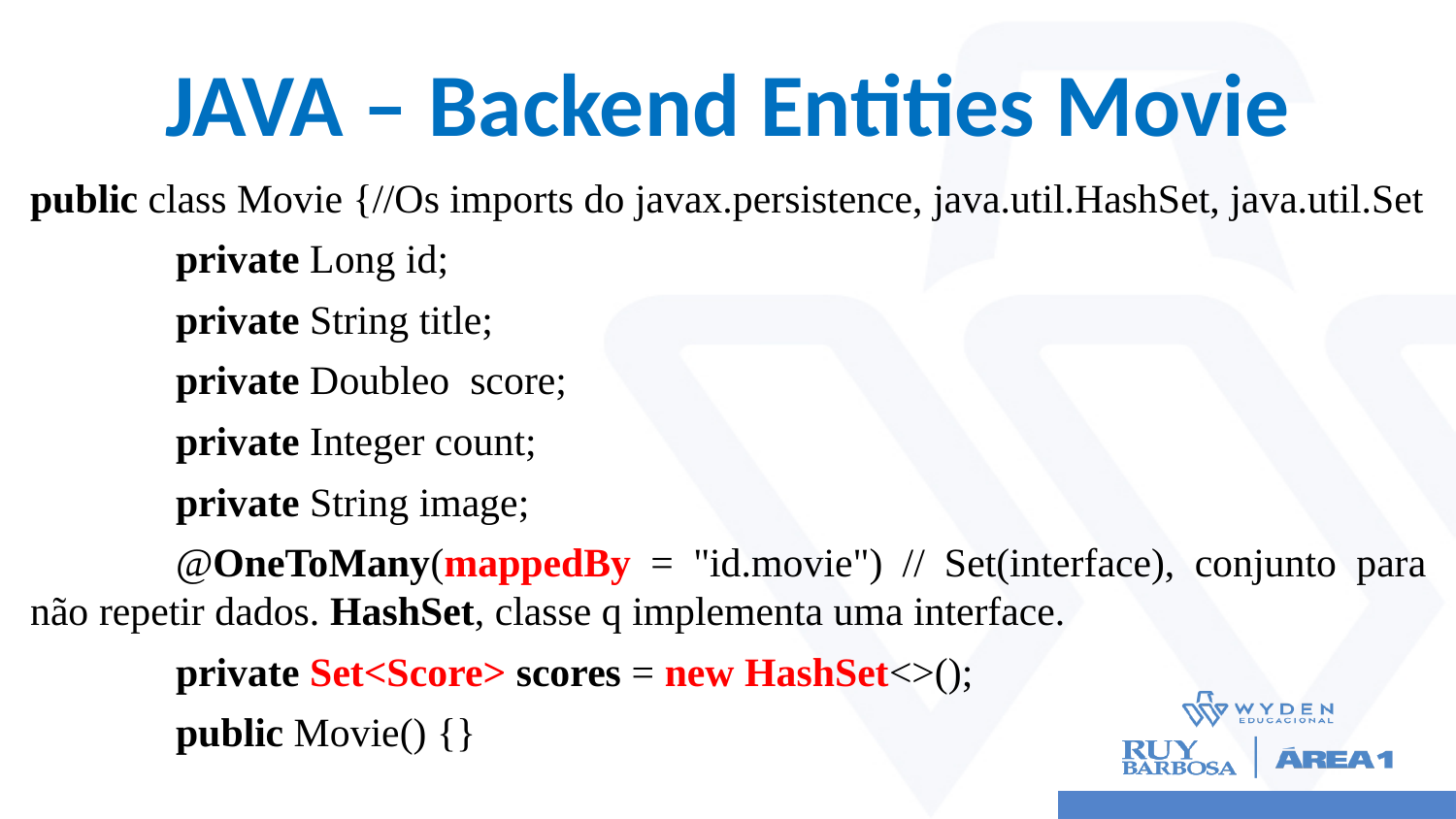

# JAVA – Backend Entities Movie
public class Movie {//Os imports do javax.persistence, java.util.HashSet, java.util.Set
	private Long id;
	private String title;
	private Doubleo  score;
	private Integer count;
	private String image;
	@OneToMany(mappedBy = "id.movie") // Set(interface), conjunto para não repetir dados. HashSet, classe q implementa uma interface.
	private Set<Score> scores = new HashSet<>();
	public Movie() {}